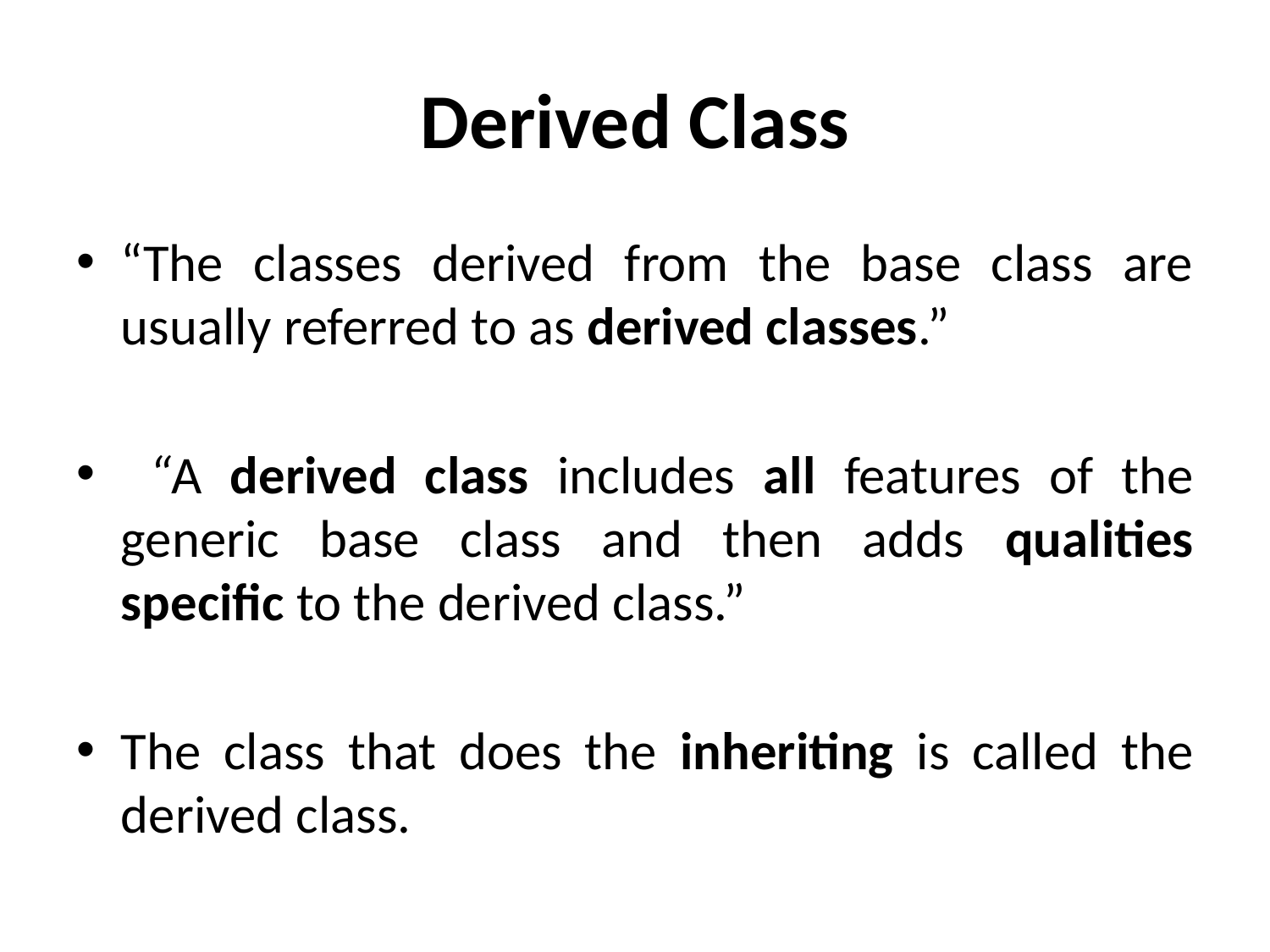

# Derived Class
“The classes derived from the base class are usually referred to as derived classes.”

 “A derived class includes all features of the generic base class and then adds qualities specific to the derived class.”

The class that does the inheriting is called the derived class.